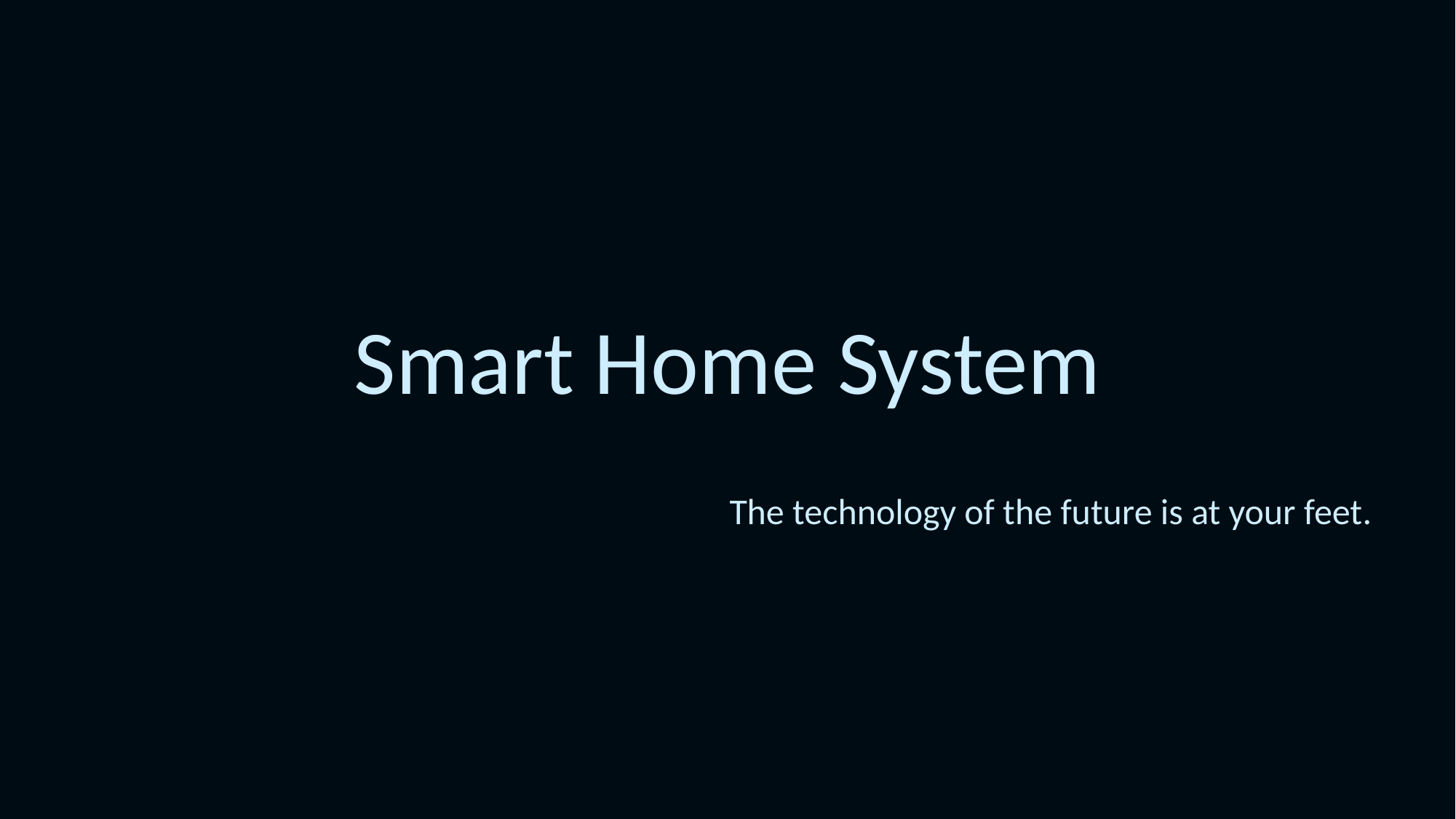

# Smart Home System
The technology of the future is at your feet.